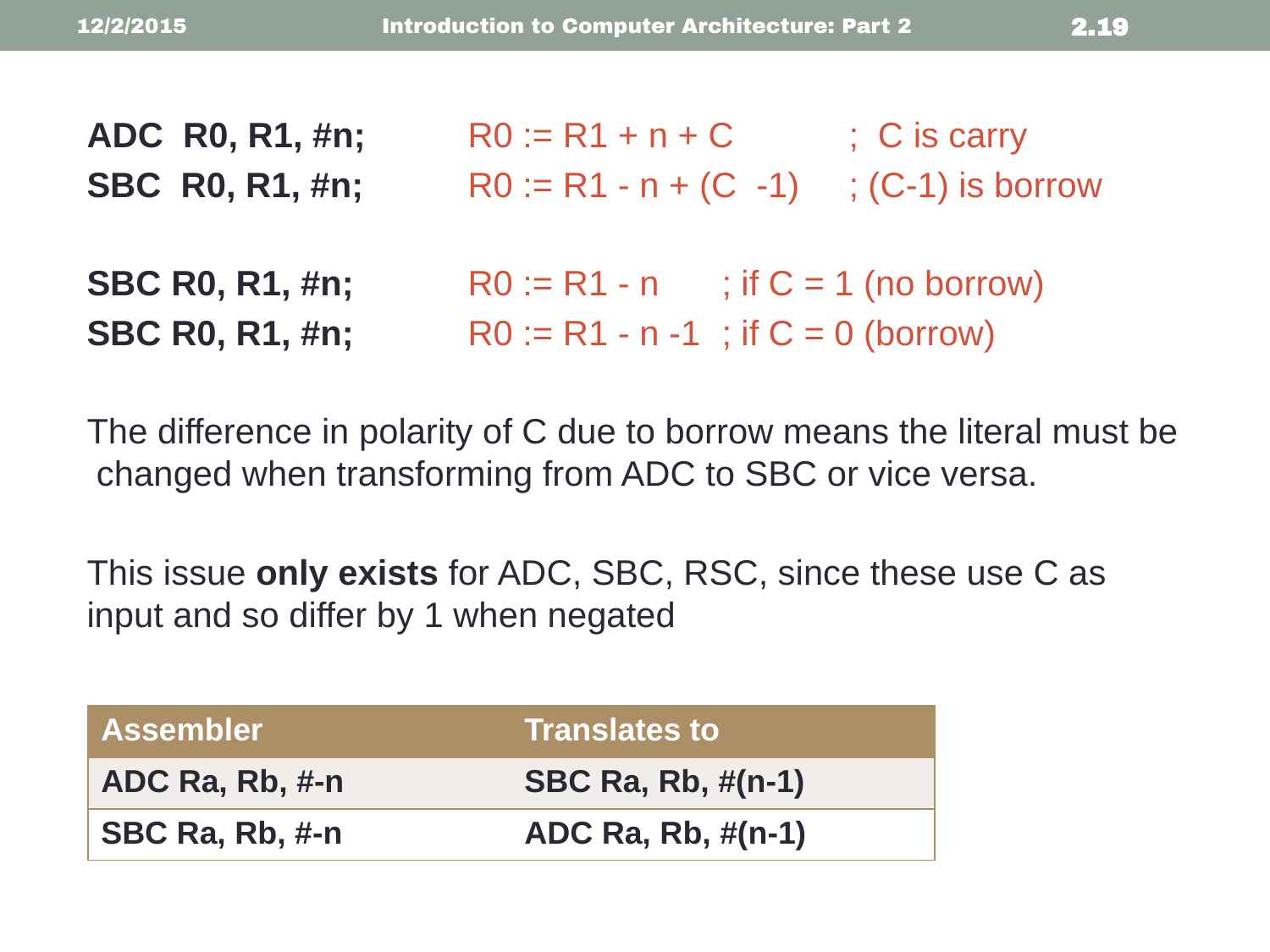

12/2/2015
Introduction to Computer Architecture: Part 2
2.19
ADC  R0, R1, #n;   	R0 := R1 + n + C        	;  C is carry
SBC  R0, R1, #n;   	R0 := R1 - n + (C  -1)  	; (C-1) is borrow

SBC R0, R1, #n; 	R0 := R1 - n    	; if C = 1 (no borrow)
SBC R0, R1, #n;	R0 := R1 - n -1 	; if C = 0 (borrow)

The difference in polarity of C due to borrow means the literal must be  changed when transforming from ADC to SBC or vice versa.

This issue only exists for ADC, SBC, RSC, since these use C as input and so differ by 1 when negated

| Assembler | Translates to |
| --- | --- |
| ADC Ra, Rb, #-n | SBC Ra, Rb, #(n-1) |
| SBC Ra, Rb, #-n | ADC Ra, Rb, #(n-1) |